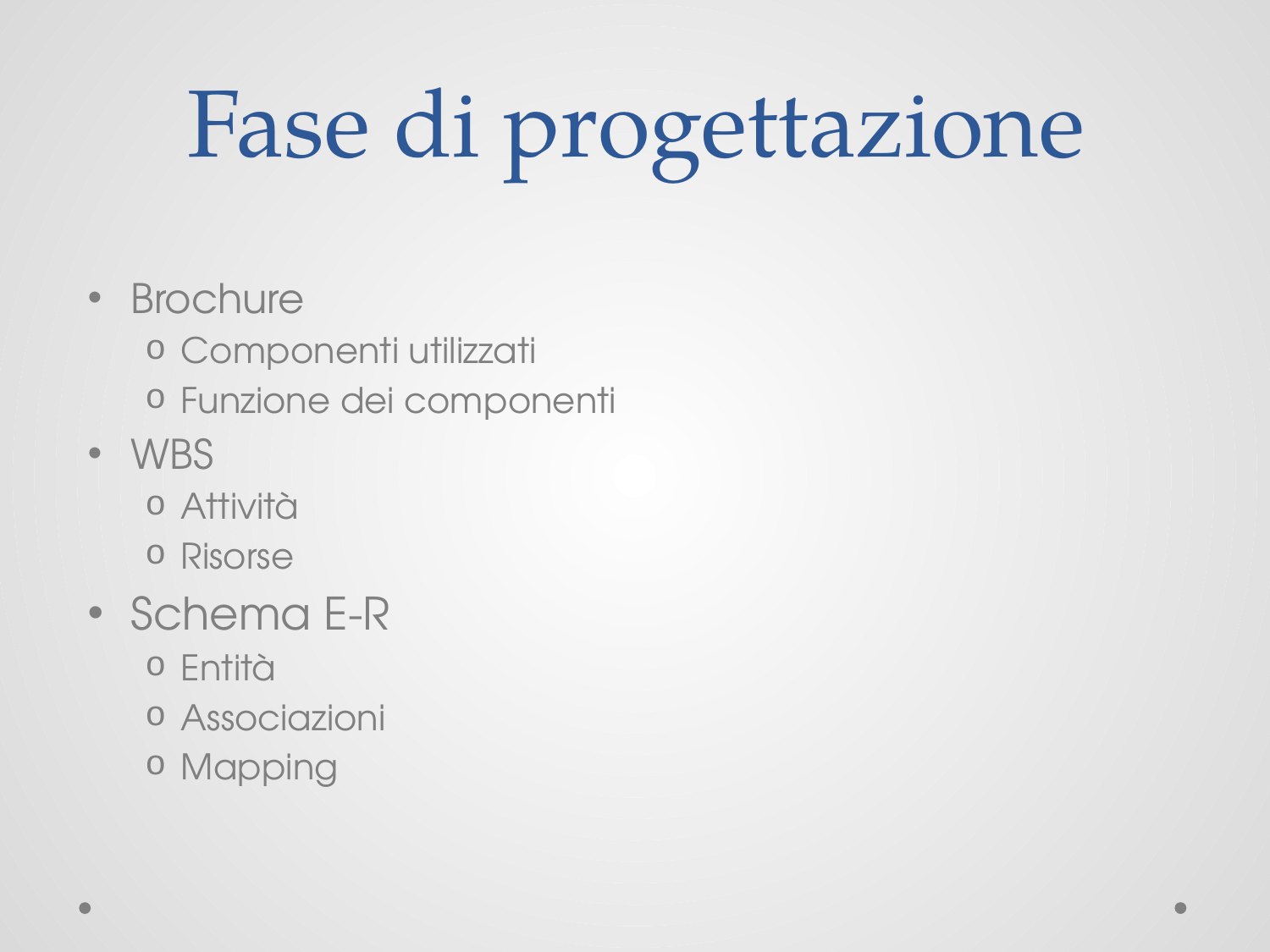

# Fase di progettazione

Brochure
Componenti utilizzati
Funzione dei componenti
WBS
Attività
Risorse
Schema E-R
Entità
Associazioni
Mapping